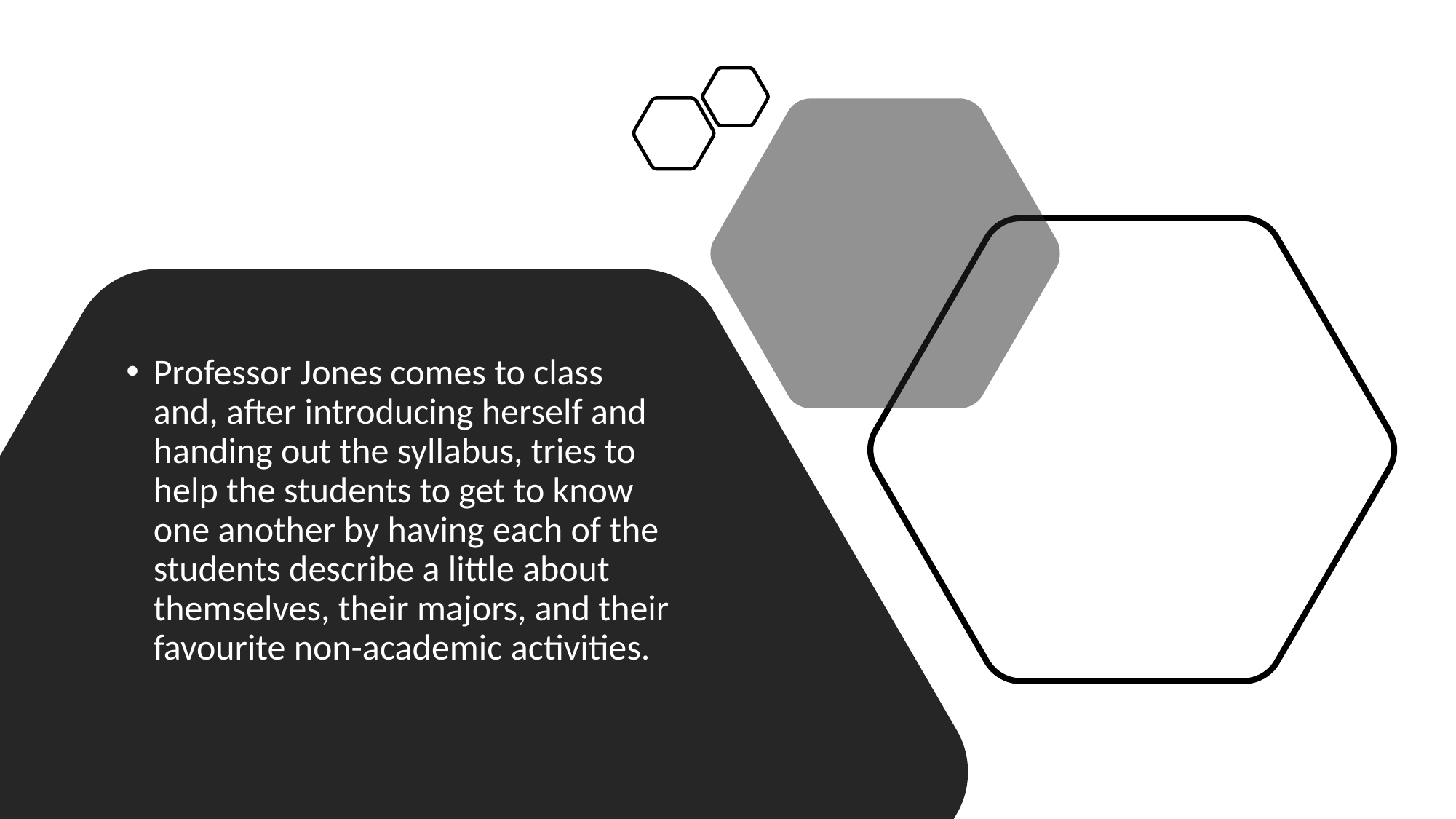

#

Professor Jones comes to class and, after introducing herself and handing out the syllabus, tries to help the students to get to know one another by having each of the students describe a little about themselves, their majors, and their favourite non-academic activities.